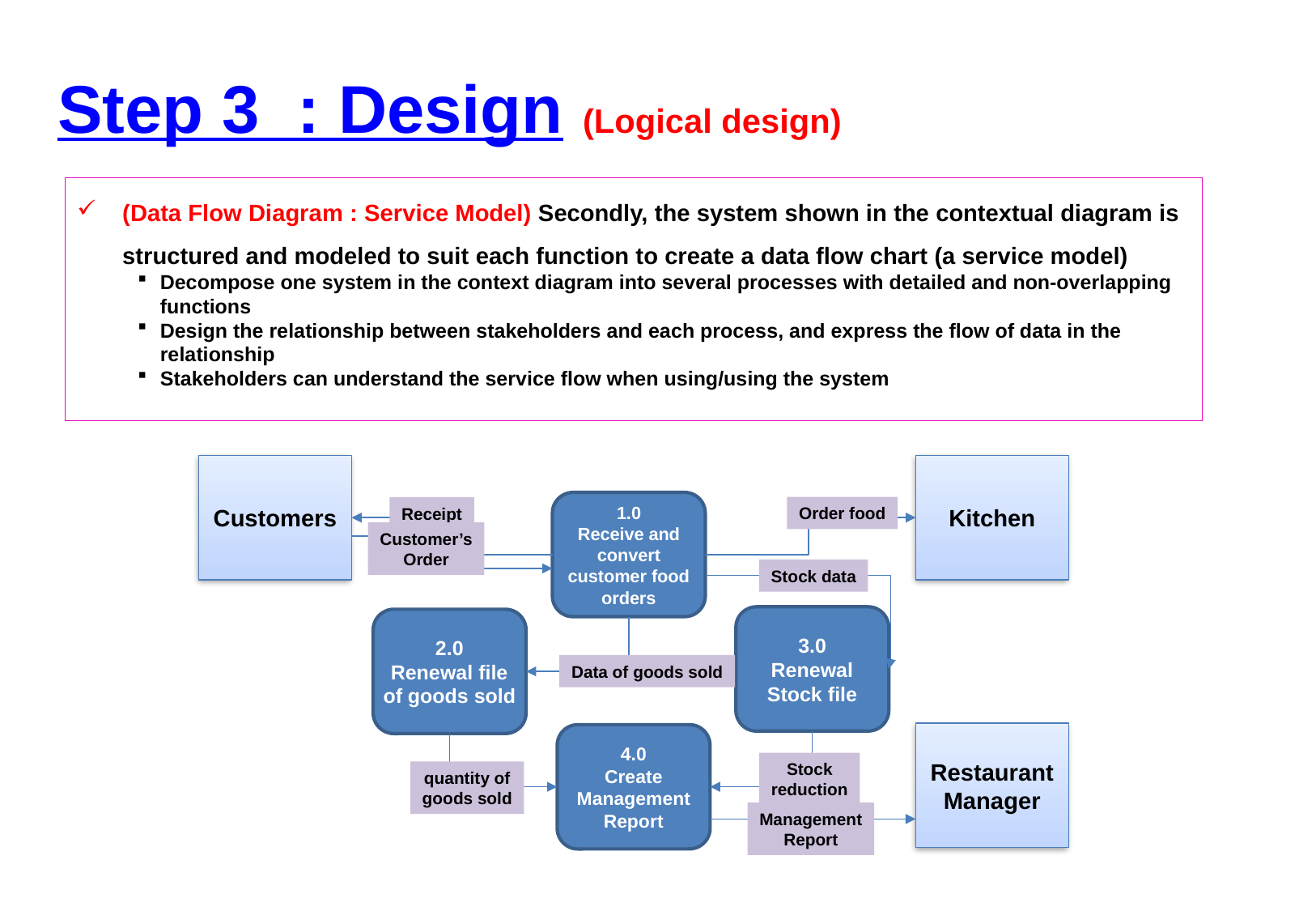

Step 3  : Design
(Logical design)
(Data Flow Diagram : Service Model) Secondly, the system shown in the contextual diagram is structured and modeled to suit each function to create a data flow chart (a service model)
Decompose one system in the context diagram into several processes with detailed and non-overlapping functions
Design the relationship between stakeholders and each process, and express the flow of data in the relationship
Stakeholders can understand the service flow when using/using the system

Customers
Kitchen
1.0
Receive and convert customer food orders
Order food
Receipt
Customer’s
Order
Stock data
3.0
Renewal
Stock file
2.0
Renewal file of goods sold
Data of goods sold
Restaurant
Manager
4.0
Create
Management Report
Stock
reduction
quantity of
goods sold
Management
Report